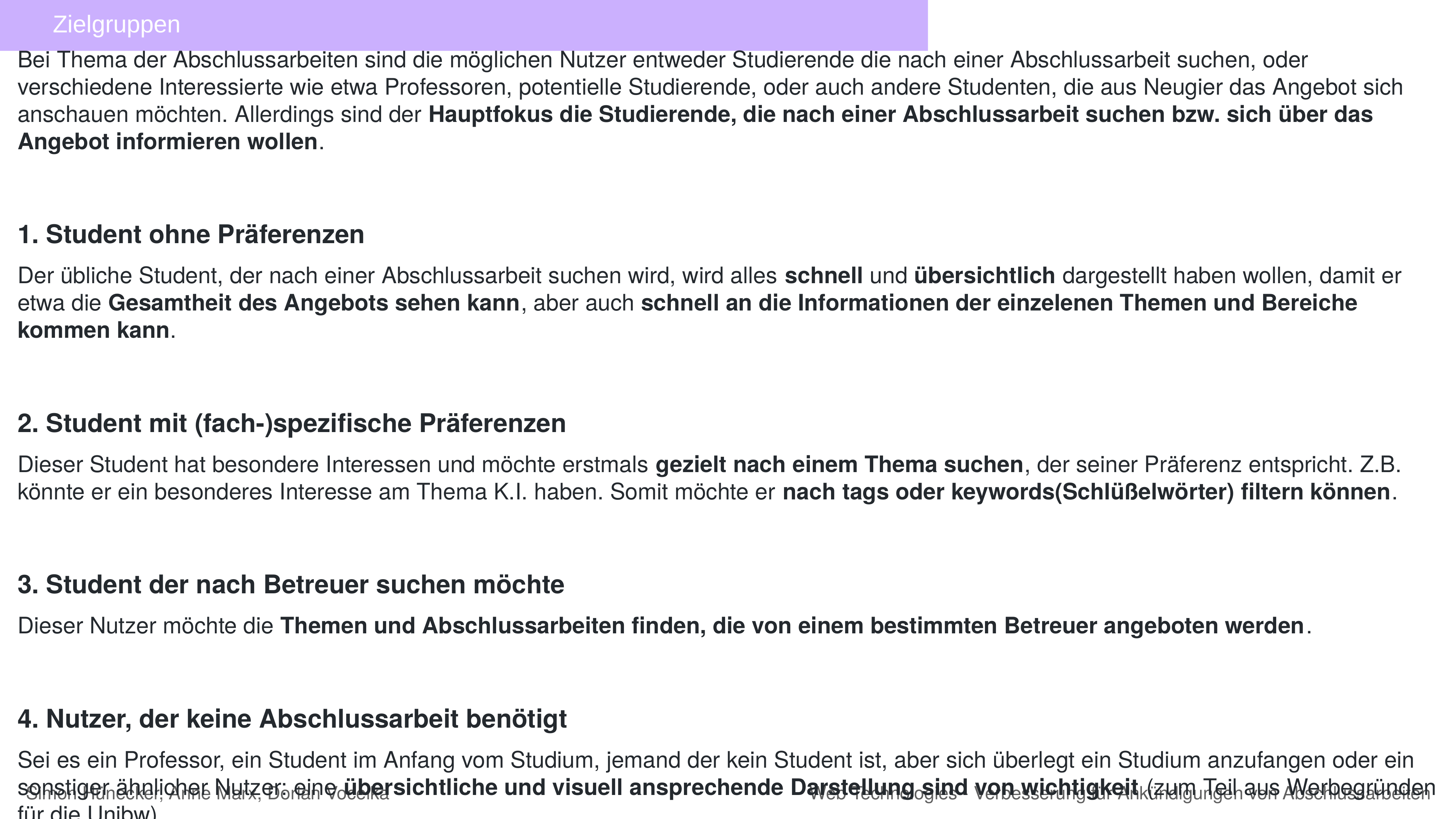

Zielgruppen
Bei Thema der Abschlussarbeiten sind die möglichen Nutzer entweder Studierende die nach einer Abschlussarbeit suchen, oder verschiedene Interessierte wie etwa Professoren, potentielle Studierende, oder auch andere Studenten, die aus Neugier das Angebot sich anschauen möchten. Allerdings sind der Hauptfokus die Studierende, die nach einer Abschlussarbeit suchen bzw. sich über das Angebot informieren wollen.

1. Student ohne Präferenzen
Der übliche Student, der nach einer Abschlussarbeit suchen wird, wird alles schnell und übersichtlich dargestellt haben wollen, damit er etwa die Gesamtheit des Angebots sehen kann, aber auch schnell an die Informationen der einzelenen Themen und Bereiche kommen kann.

2. Student mit (fach-)spezifische Präferenzen
Dieser Student hat besondere Interessen und möchte erstmals gezielt nach einem Thema suchen, der seiner Präferenz entspricht. Z.B. könnte er ein besonderes Interesse am Thema K.I. haben. Somit möchte er nach tags oder keywords(Schlüßelwörter) filtern können.

3. Student der nach Betreuer suchen möchte
Dieser Nutzer möchte die Themen und Abschlussarbeiten finden, die von einem bestimmten Betreuer angeboten werden.

4. Nutzer, der keine Abschlussarbeit benötigt
Sei es ein Professor, ein Student im Anfang vom Studium, jemand der kein Student ist, aber sich überlegt ein Studium anzufangen oder ein sonstiger ähnlicher Nutzer: eine übersichtliche und visuell ansprechende Darstellung sind von wichtigkeit (zum Teil aus Werbegründen für die Unibw).